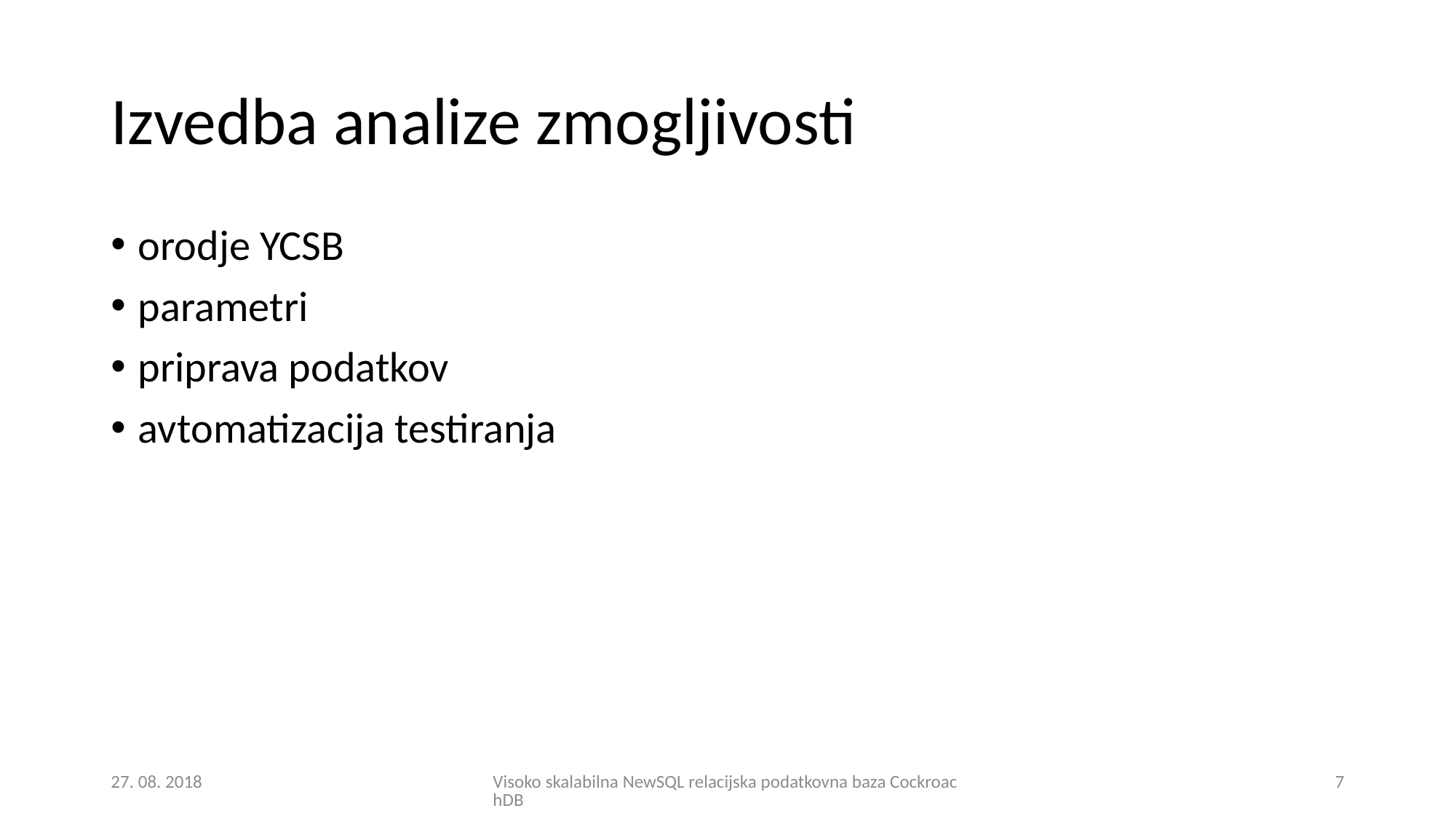

# Izvedba analize zmogljivosti
orodje YCSB
parametri
priprava podatkov
avtomatizacija testiranja

27. 08. 2018
Visoko skalabilna NewSQL relacijska podatkovna baza CockroachDB
7